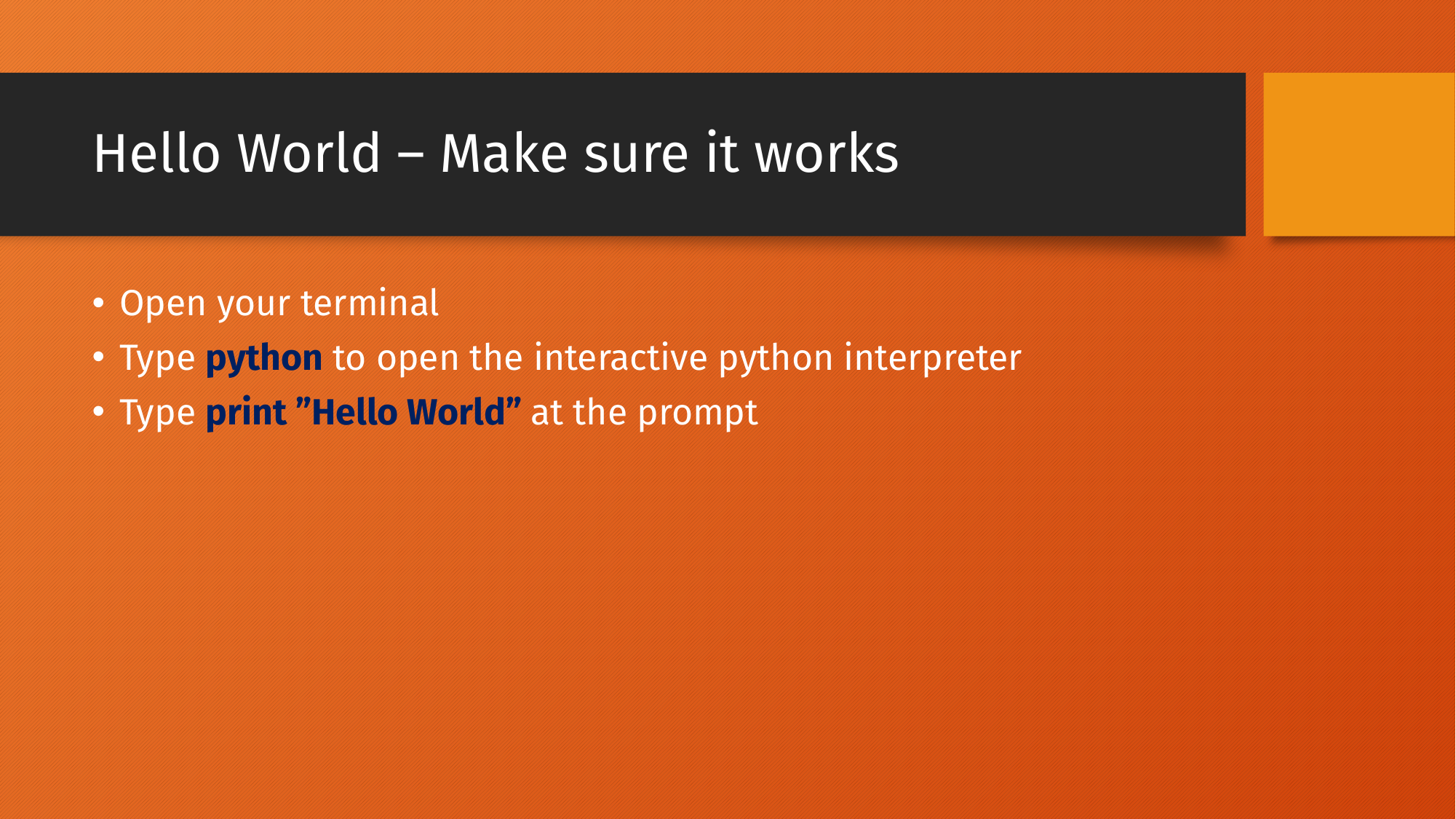

# Hello World – Make sure it works
Open your terminal
Type python to open the interactive python interpreter
Type print ”Hello World” at the prompt